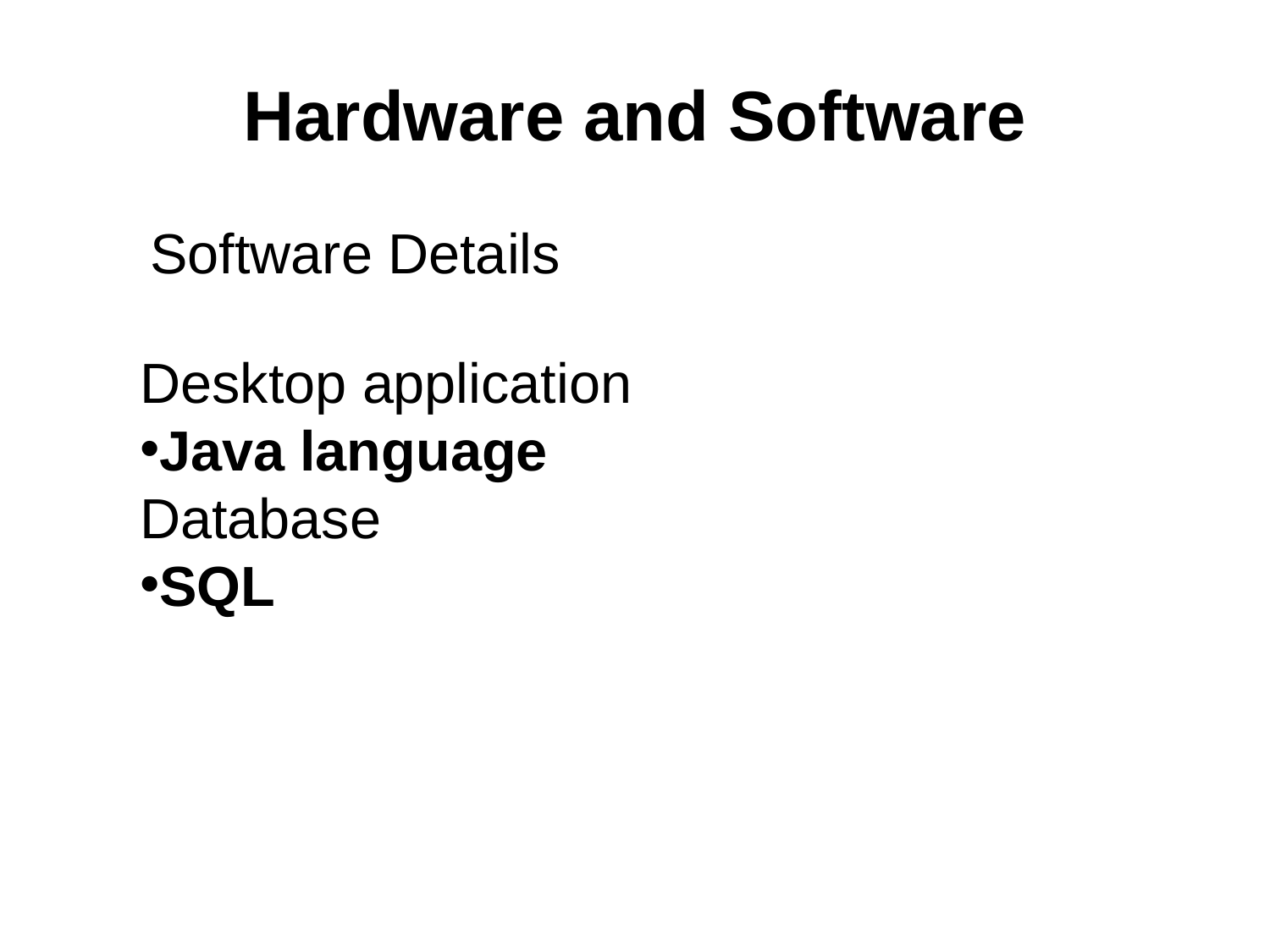

Hardware and Software
Software Details
Desktop application
Java language
Database
SQL